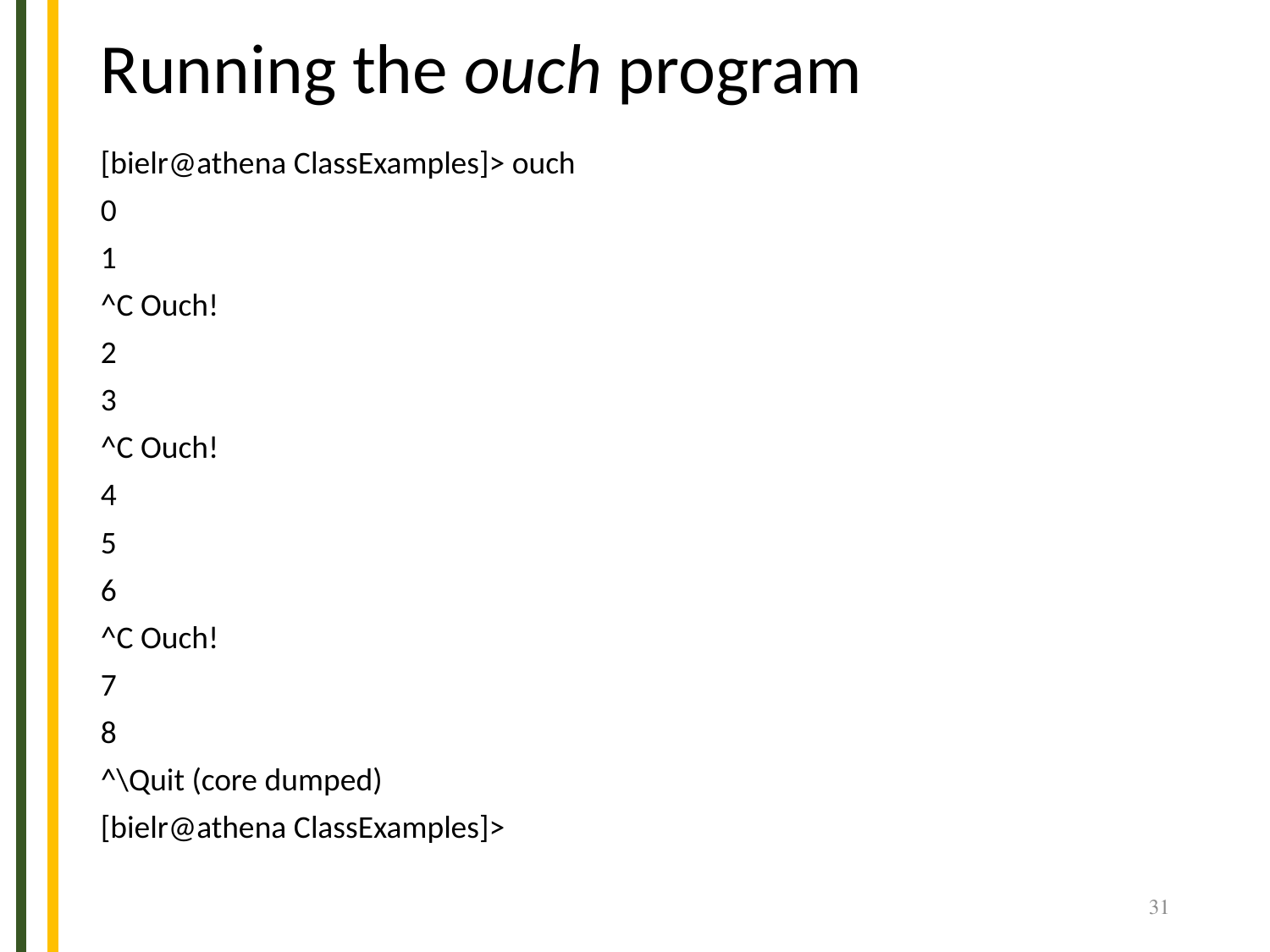

# Running the ouch program
[bielr@athena ClassExamples]> ouch
0
1
^C Ouch!
2
3
^C Ouch!
4
5
6
^C Ouch!
7
8
^\Quit (core dumped)
[bielr@athena ClassExamples]>
31